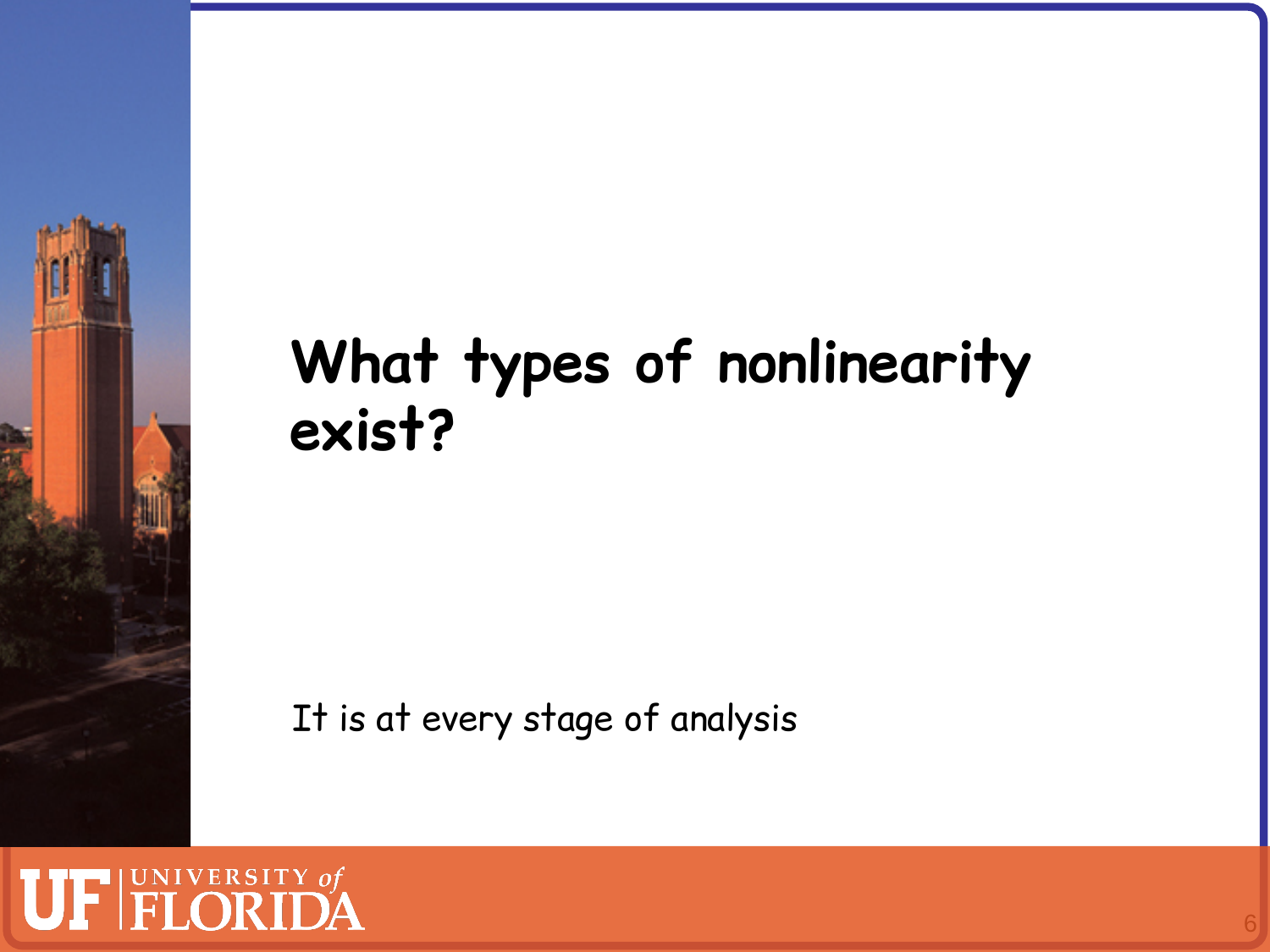

# What types of nonlinearity exist?
It is at every stage of analysis